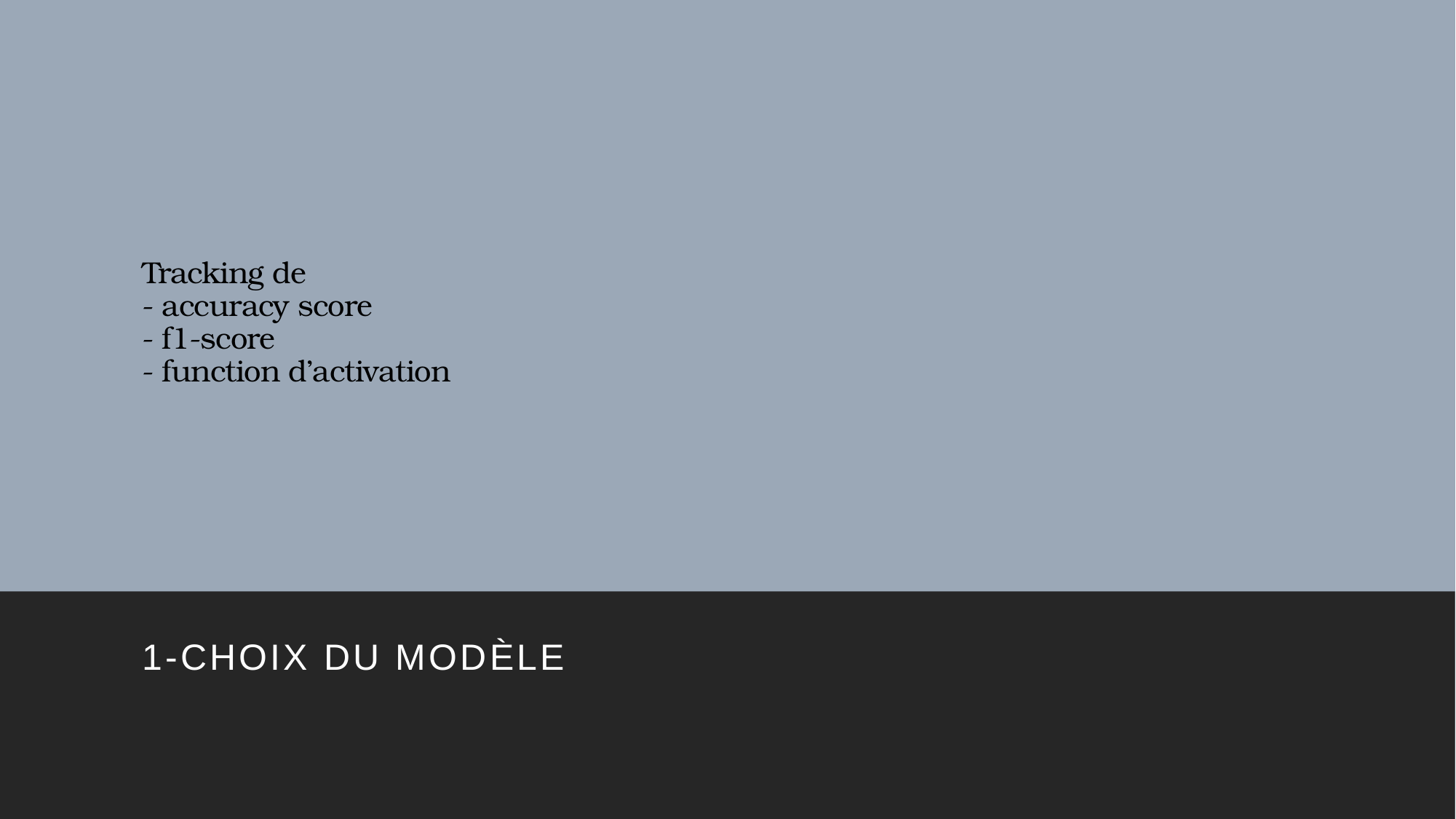

# Tracking de - accuracy score - f1-score - function d’activation

1-Choix du modèle